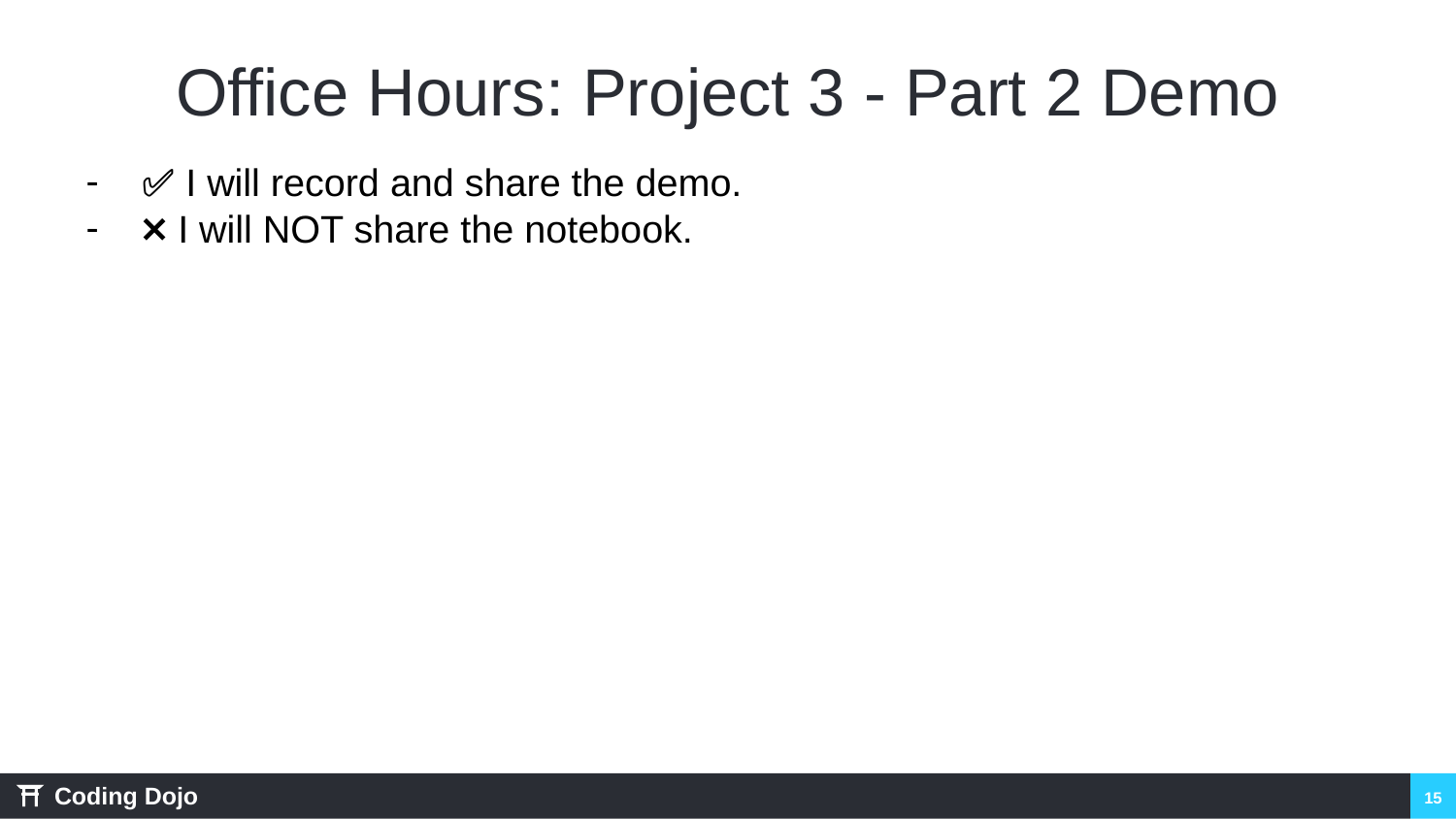

# Office Hours: Project 3 - Part 2 Demo
✅ I will record and share the demo.
❌ I will NOT share the notebook.